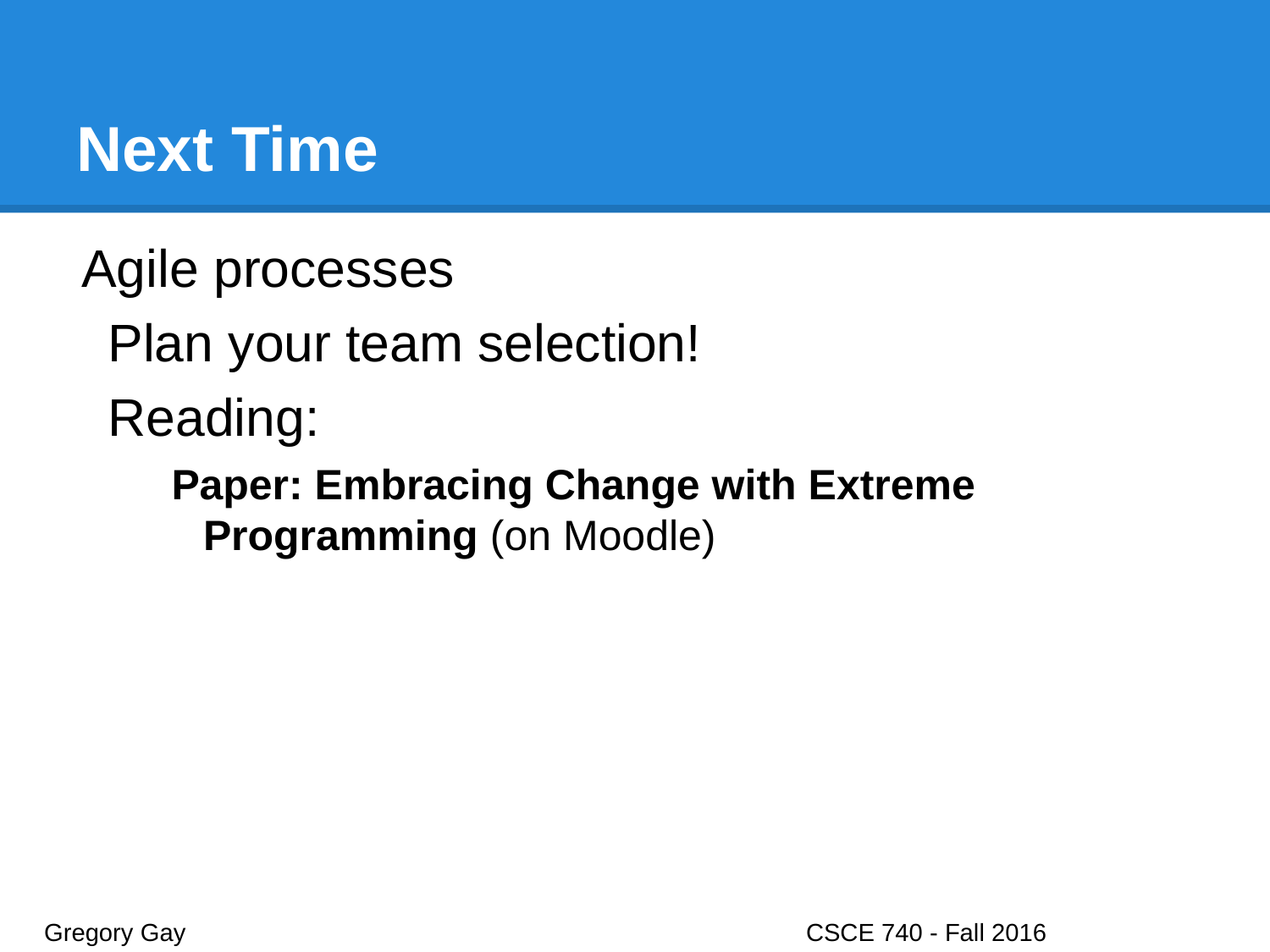

# Next Time
Agile processes
Plan your team selection!
Reading:
Paper: Embracing Change with Extreme Programming (on Moodle)

Gregory Gay					CSCE 740 - Fall 2016								39